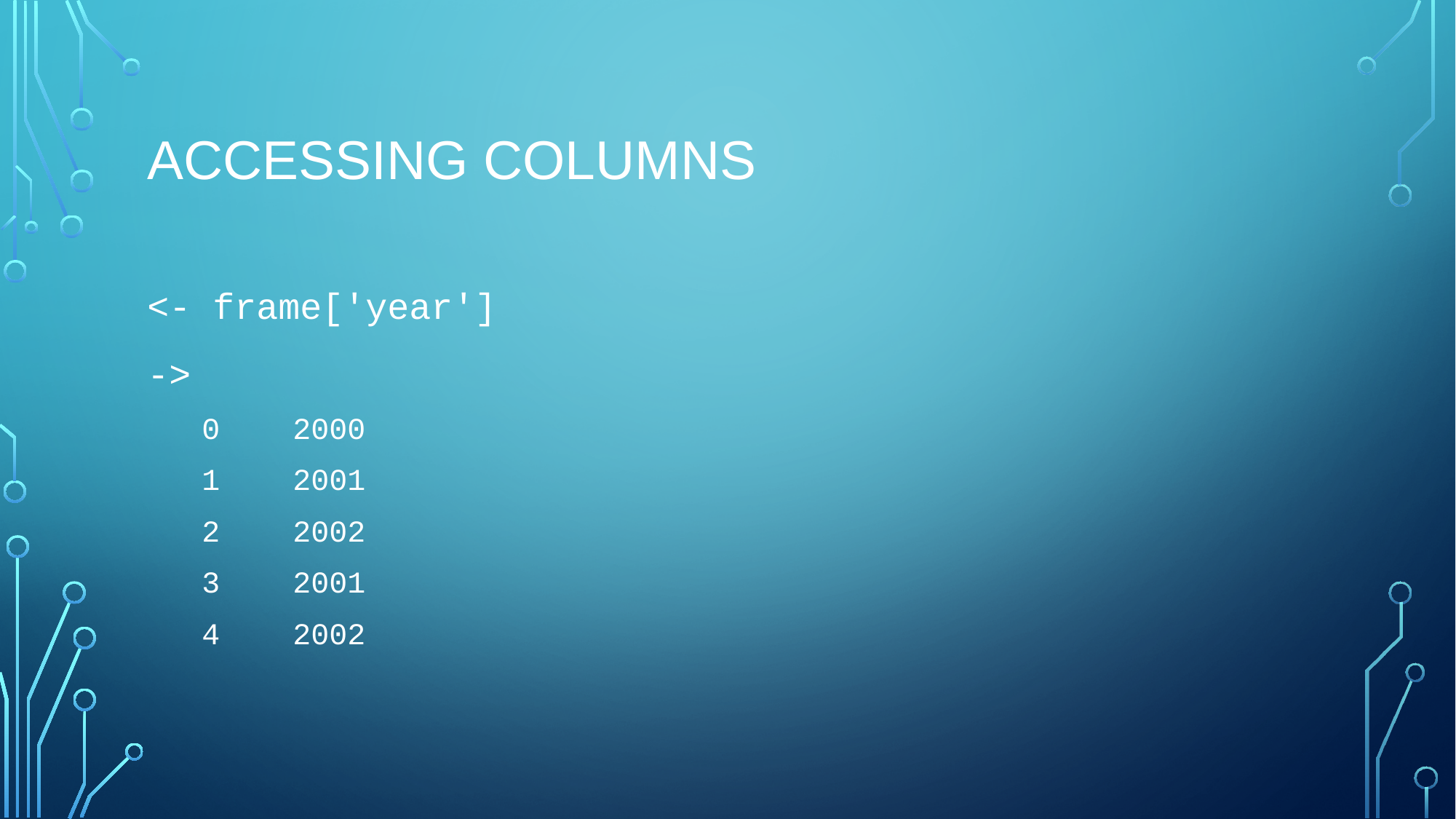

# Accessing columns
<- frame['year']
->
0    2000
1    2001
2    2002
3    2001
4    2002